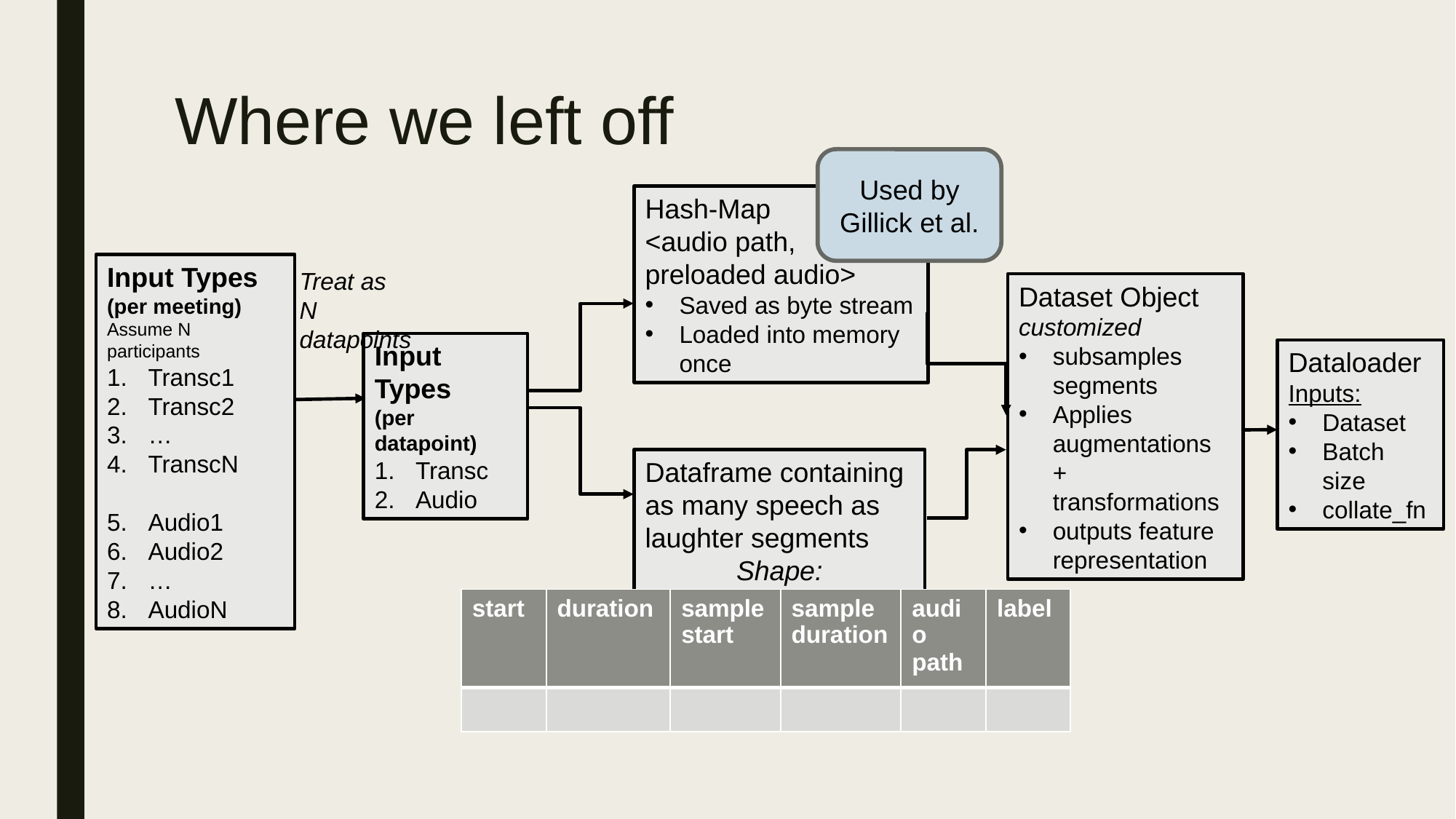

Where we left off
Used by Gillick et al.
Hash-Map
<audio path, preloaded audio>
Saved as byte stream
Loaded into memory once
Input Types
(per meeting)
Assume N participants
Transc1
Transc2
…
TranscN

Audio1
Audio2
…
AudioN
Treat as
N datapoints
Dataset Object
customized
subsamples segments
Applies augmentations + transformations
outputs feature representation
Input Types
(per datapoint)
Transc
Audio
Dataloader
Inputs:
Dataset
Batch size
collate_fn
Dataframe containing as many speech as laughter segments
Shape:
| start | duration | sample start | sample duration | audio path | label |
| --- | --- | --- | --- | --- | --- |
|  |  |  |  |  |  |